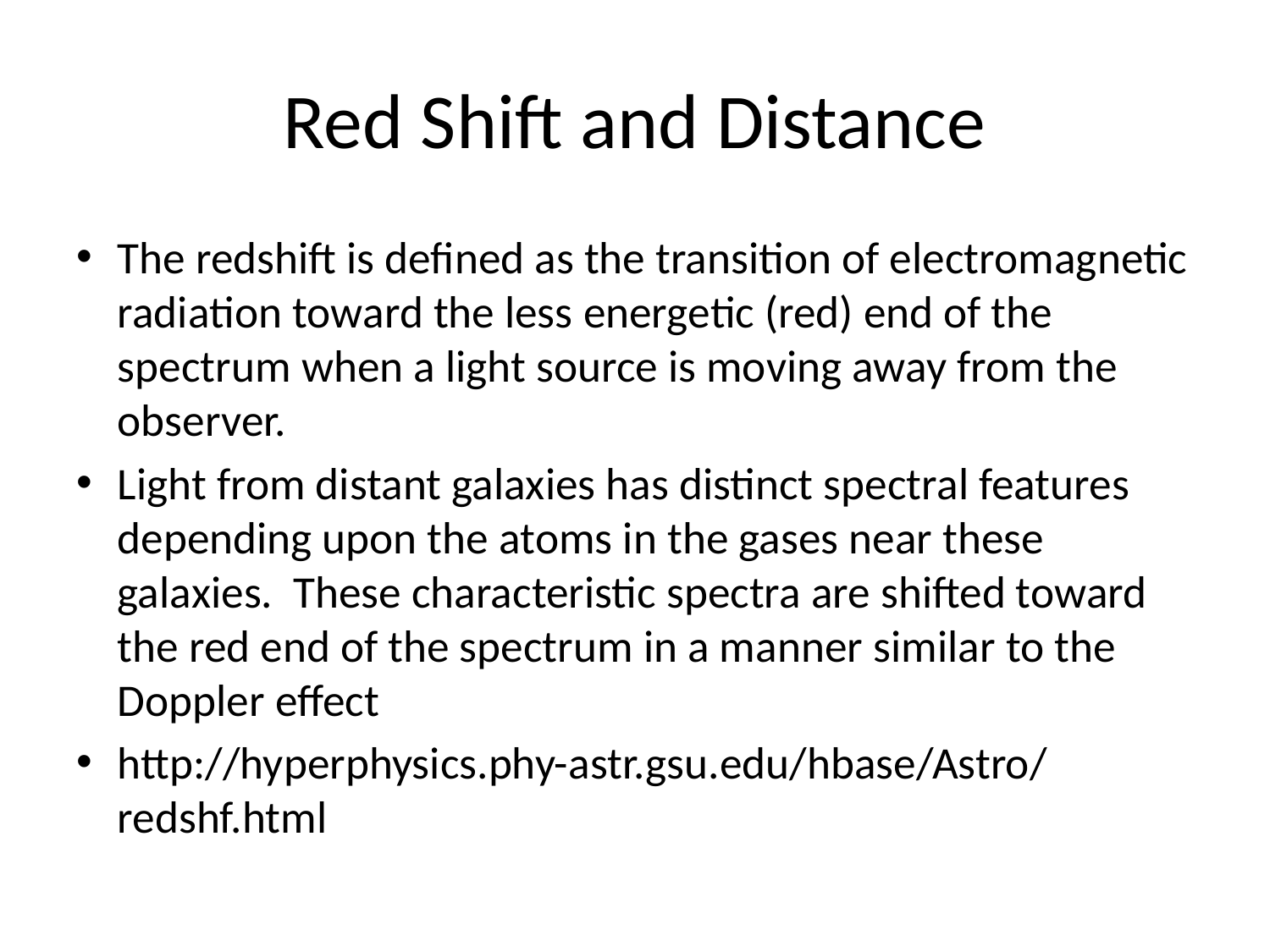

# Red Shift and Distance
The redshift is defined as the transition of electromagnetic radiation toward the less energetic (red) end of the spectrum when a light source is moving away from the observer.
Light from distant galaxies has distinct spectral features depending upon the atoms in the gases near these galaxies.  These characteristic spectra are shifted toward the red end of the spectrum in a manner similar to the Doppler effect
http://hyperphysics.phy-astr.gsu.edu/hbase/Astro/redshf.html